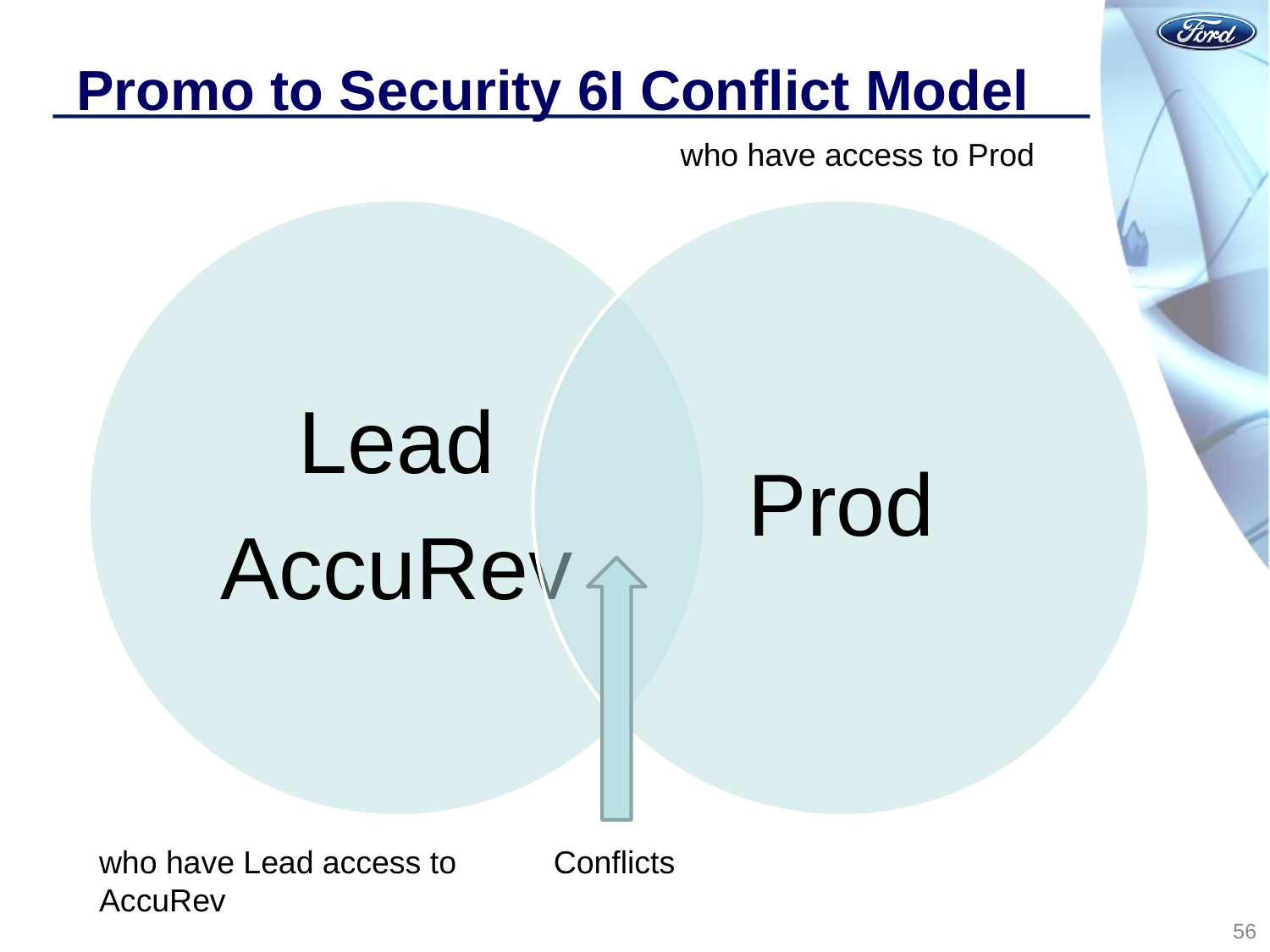

# Promo to Security 6I Conflict Model
who have access to Prod
Lead
AccuRev
Prod

who have Lead access to AccuRev
Conflicts
56